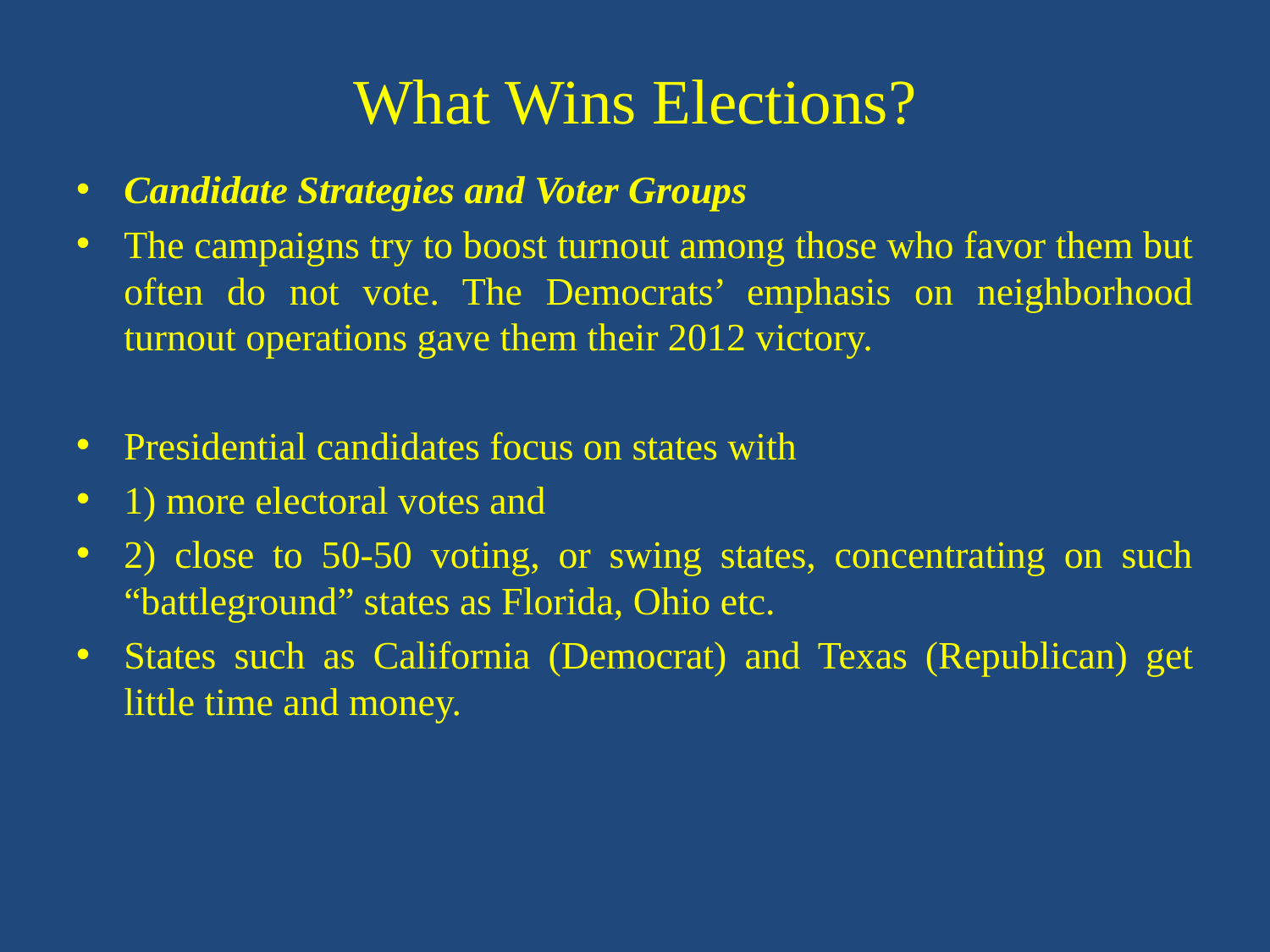

# What Wins Elections?
Candidate Strategies and Voter Groups
The campaigns try to boost turnout among those who favor them but often do not vote. The Democrats’ emphasis on neighborhood turnout operations gave them their 2012 victory.

Presidential candidates focus on states with
1) more electoral votes and
2) close to 50-50 voting, or swing states, concentrating on such “battleground” states as Florida, Ohio etc.
States such as California (Democrat) and Texas (Republican) get little time and money.